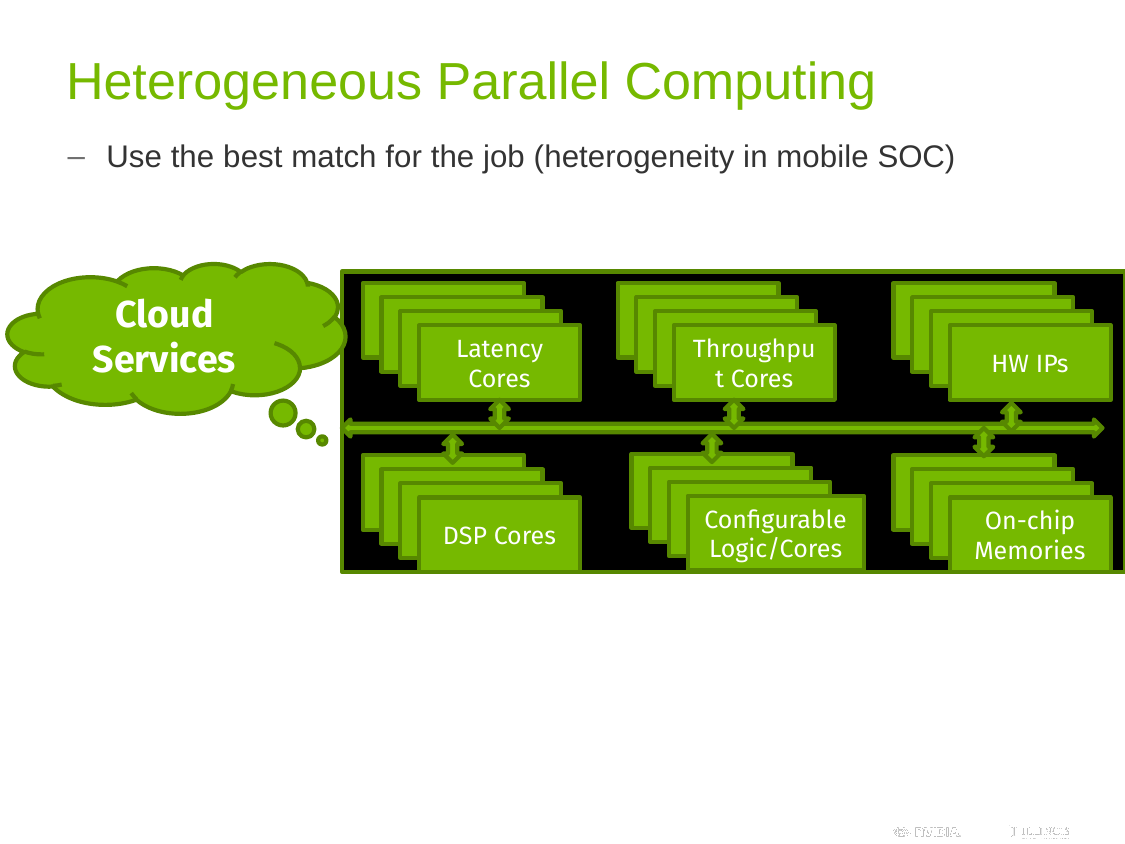

# Heterogeneous Parallel Computing
Use the best match for the job (heterogeneity in mobile SOC)

Cloud Services

Latency Cores
Throughput Cores
HW IPs

Configurable
Logic/Cores
DSP Cores
On-chip Memories